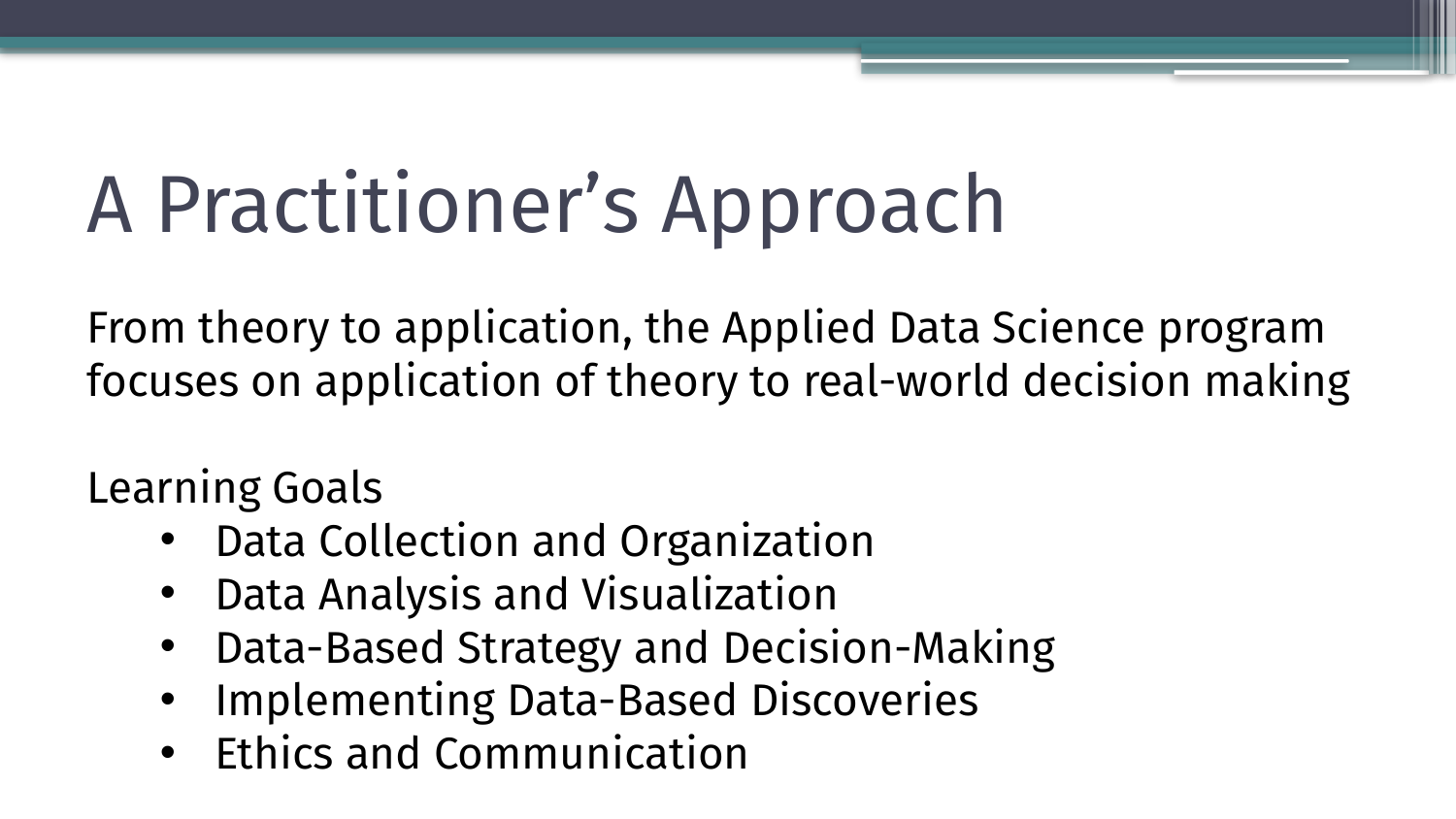

# A Practitioner’s Approach
From theory to application, the Applied Data Science program focuses on application of theory to real-world decision making

Learning Goals
Data Collection and Organization
Data Analysis and Visualization
Data-Based Strategy and Decision-Making
Implementing Data-Based Discoveries
Ethics and Communication